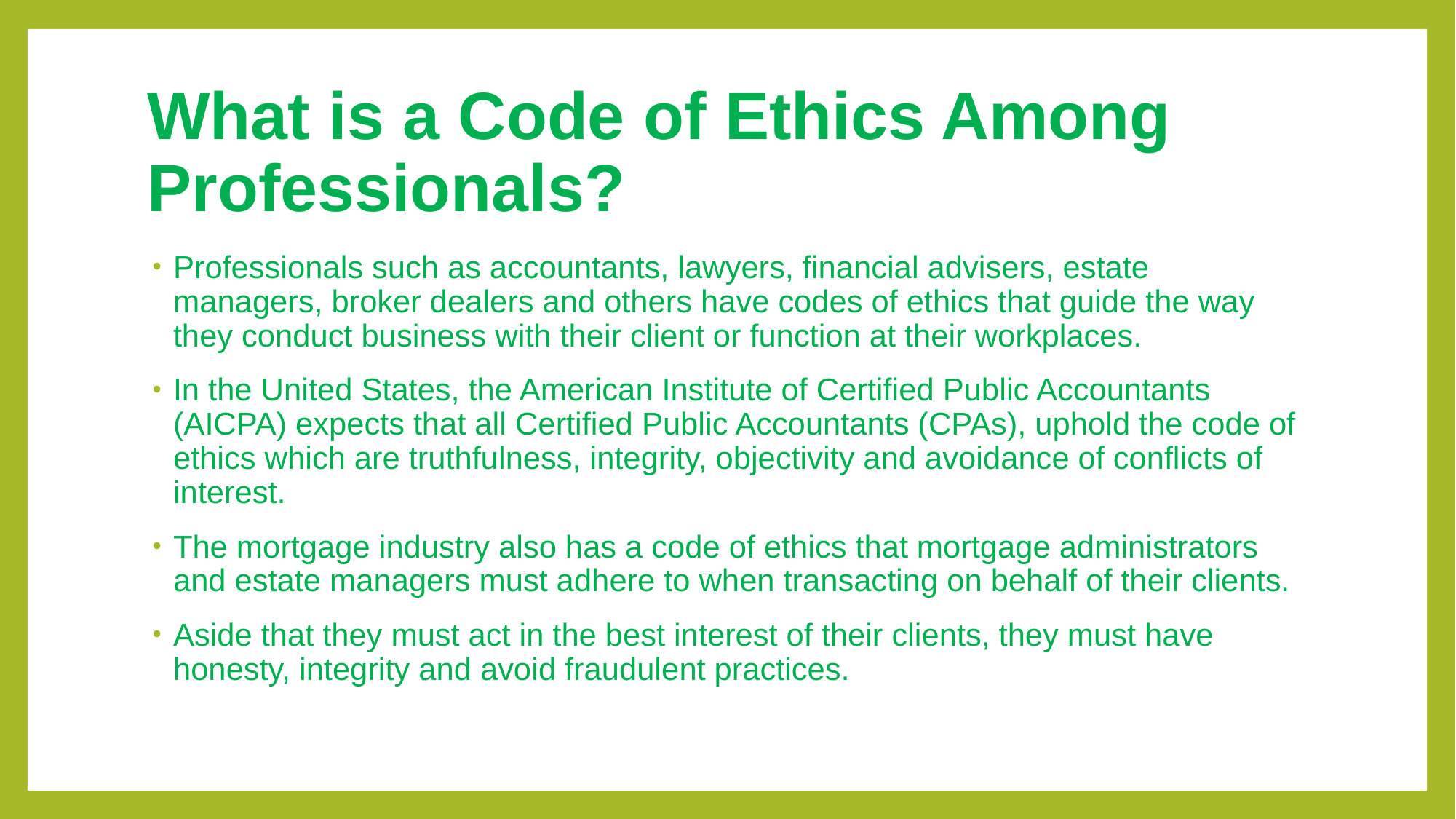

# What is a Code of Ethics Among Professionals?
Professionals such as accountants, lawyers, financial advisers, estate managers, broker dealers and others have codes of ethics that guide the way they conduct business with their client or function at their workplaces.
In the United States, the American Institute of Certified Public Accountants (AICPA) expects that all Certified Public Accountants (CPAs), uphold the code of ethics which are truthfulness, integrity, objectivity and avoidance of conflicts of interest.
The mortgage industry also has a code of ethics that mortgage administrators and estate managers must adhere to when transacting on behalf of their clients.
Aside that they must act in the best interest of their clients, they must have honesty, integrity and avoid fraudulent practices.